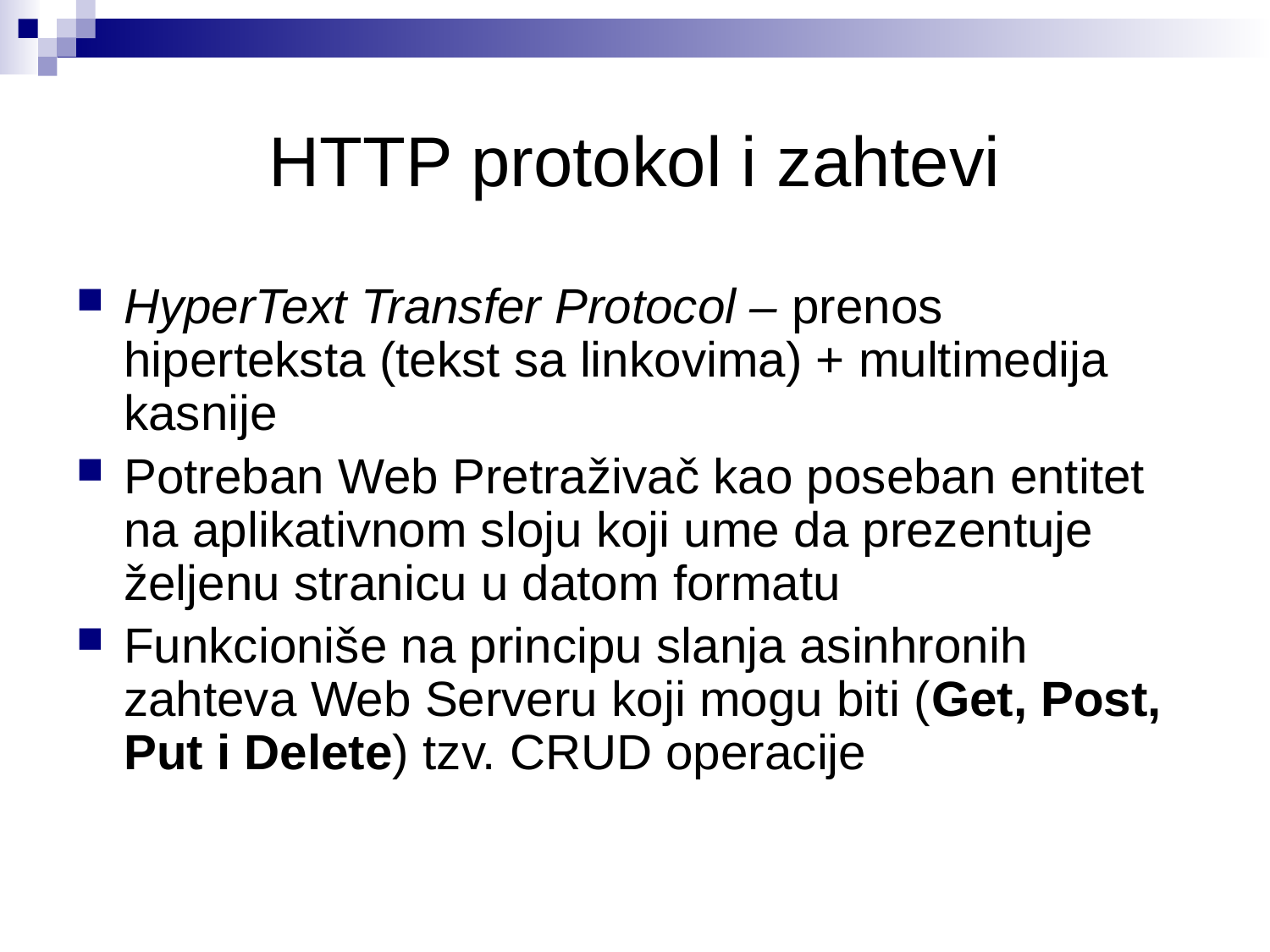

# HTTP protokol i zahtevi
HyperText Transfer Protocol – prenos hiperteksta (tekst sa linkovima) + multimedija kasnije
Potreban Web Pretraživač kao poseban entitet na aplikativnom sloju koji ume da prezentuje željenu stranicu u datom formatu
Funkcioniše na principu slanja asinhronih zahteva Web Serveru koji mogu biti (Get, Post, Put i Delete) tzv. CRUD operacije